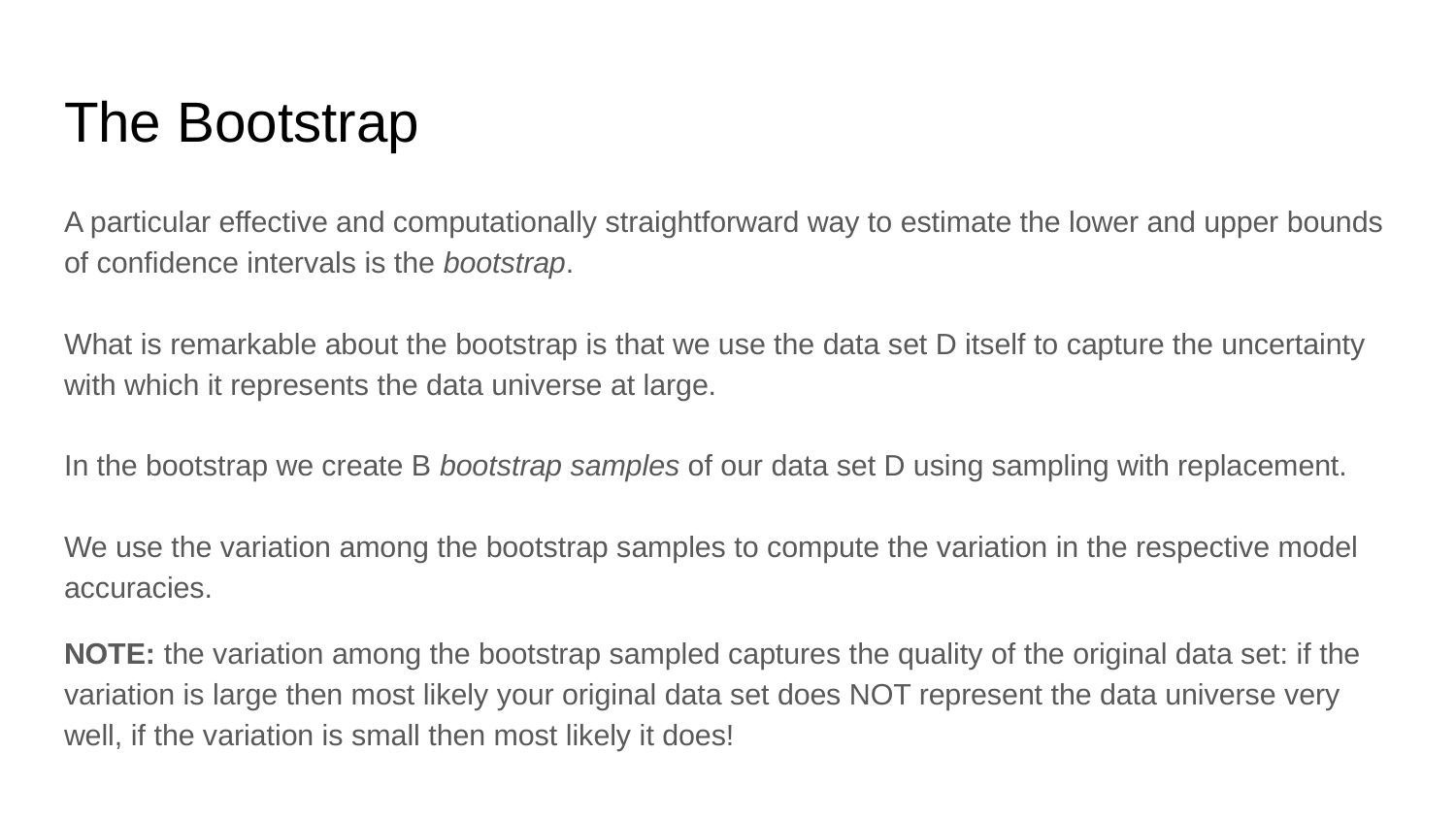

# The Bootstrap
A particular effective and computationally straightforward way to estimate the lower and upper bounds of confidence intervals is the bootstrap.
What is remarkable about the bootstrap is that we use the data set D itself to capture the uncertainty with which it represents the data universe at large.
In the bootstrap we create B bootstrap samples of our data set D using sampling with replacement.
We use the variation among the bootstrap samples to compute the variation in the respective model accuracies.
NOTE: the variation among the bootstrap sampled captures the quality of the original data set: if the variation is large then most likely your original data set does NOT represent the data universe very well, if the variation is small then most likely it does!